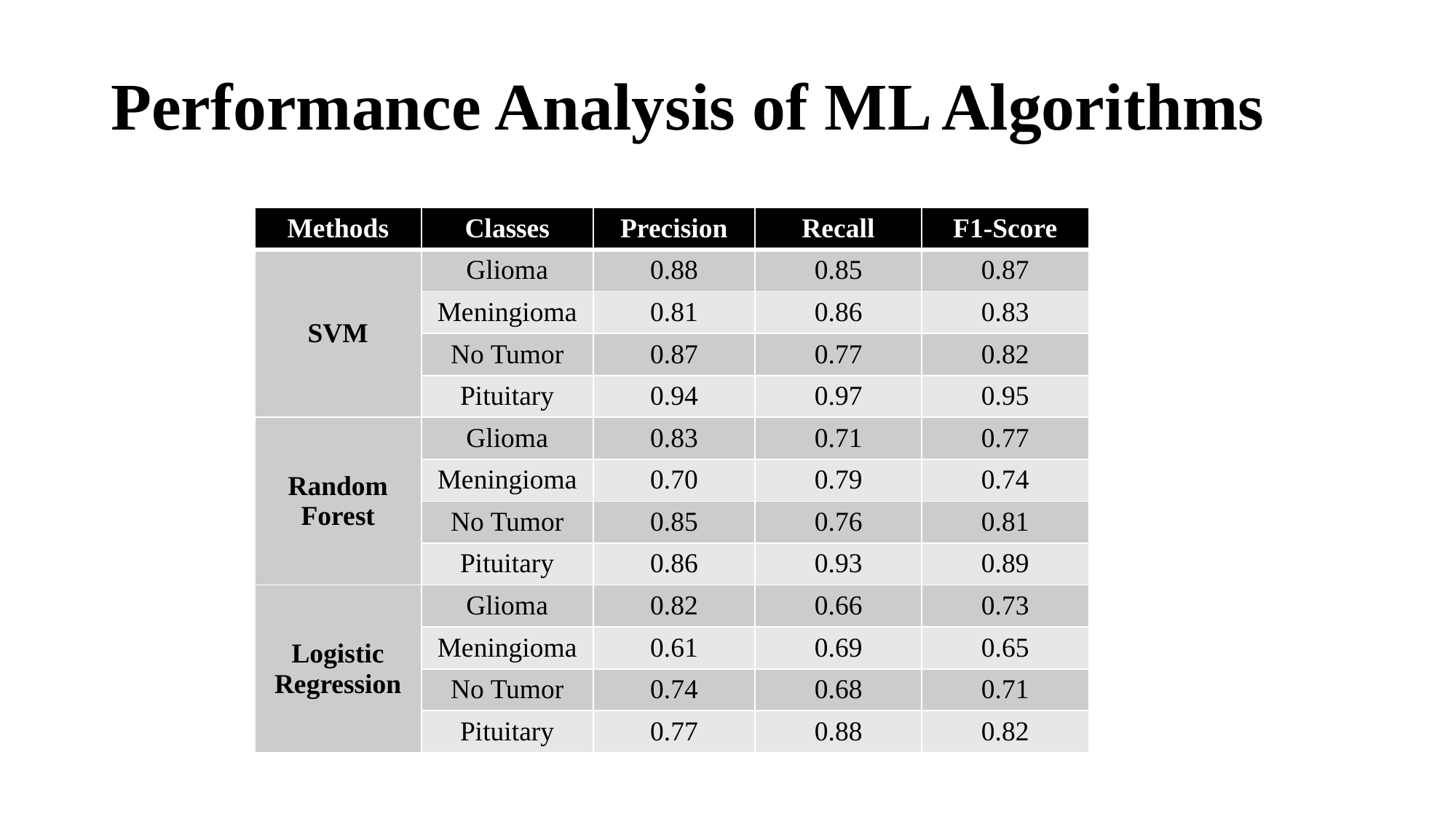

# Performance Analysis of ML Algorithms
| Methods | Classes | Precision | Recall | F1-Score |
| --- | --- | --- | --- | --- |
| SVM | Glioma | 0.88 | 0.85 | 0.87 |
|  | Meningioma | 0.81 | 0.86 | 0.83 |
|  | No Tumor | 0.87 | 0.77 | 0.82 |
|  | Pituitary | 0.94 | 0.97 | 0.95 |
| Random Forest | Glioma | 0.83 | 0.71 | 0.77 |
| Forest | Meningioma | 0.70 | 0.79 | 0.74 |
|  | No Tumor | 0.85 | 0.76 | 0.81 |
|  | Pituitary | 0.86 | 0.93 | 0.89 |
| Logistic Regression | Glioma | 0.82 | 0.66 | 0.73 |
| Regression | Meningioma | 0.61 | 0.69 | 0.65 |
|  | No Tumor | 0.74 | 0.68 | 0.71 |
|  | Pituitary | 0.77 | 0.88 | 0.82 |